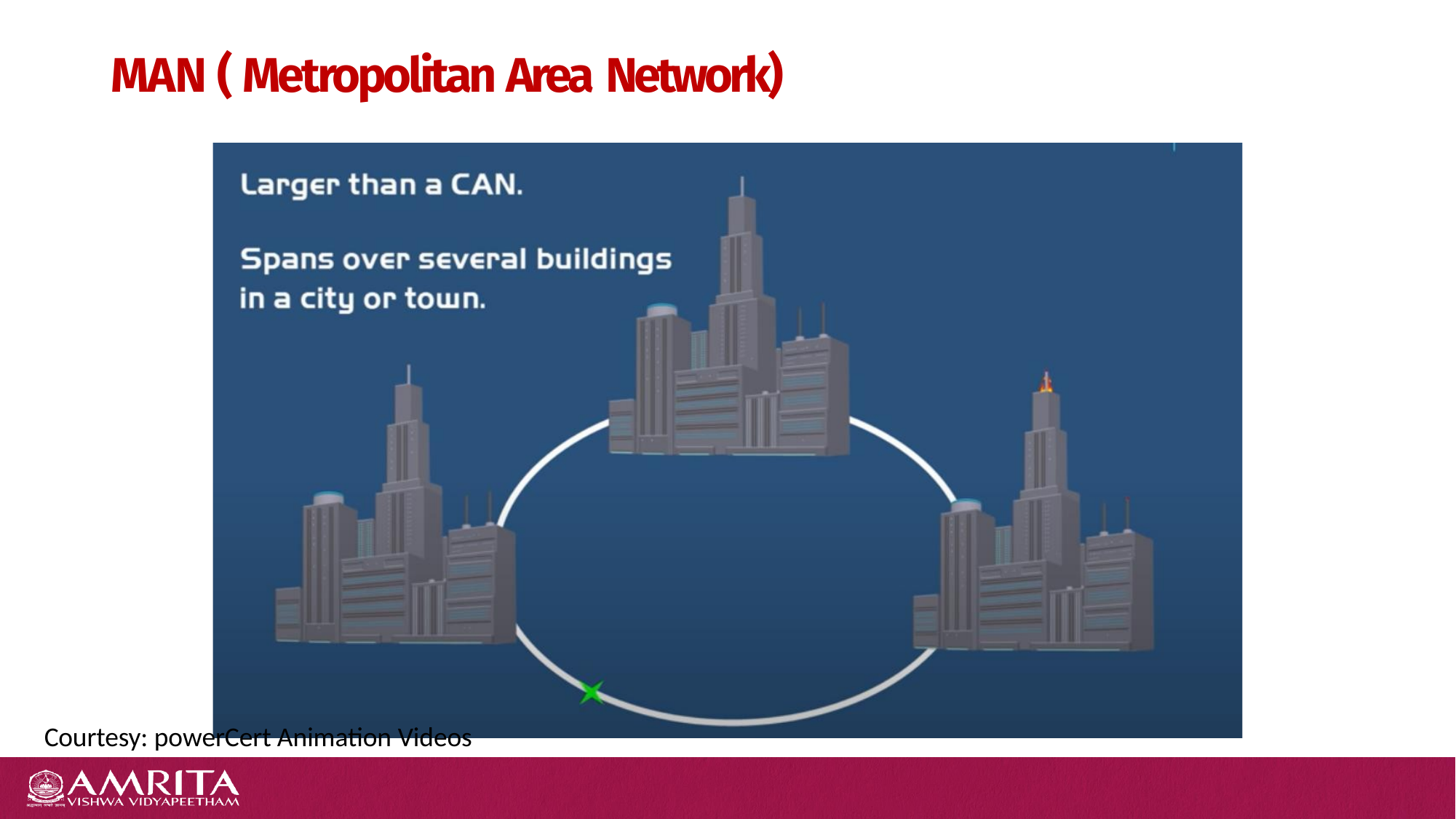

# MAN ( Metropolitan Area Network)

Courtesy: powerCert Animation Videos